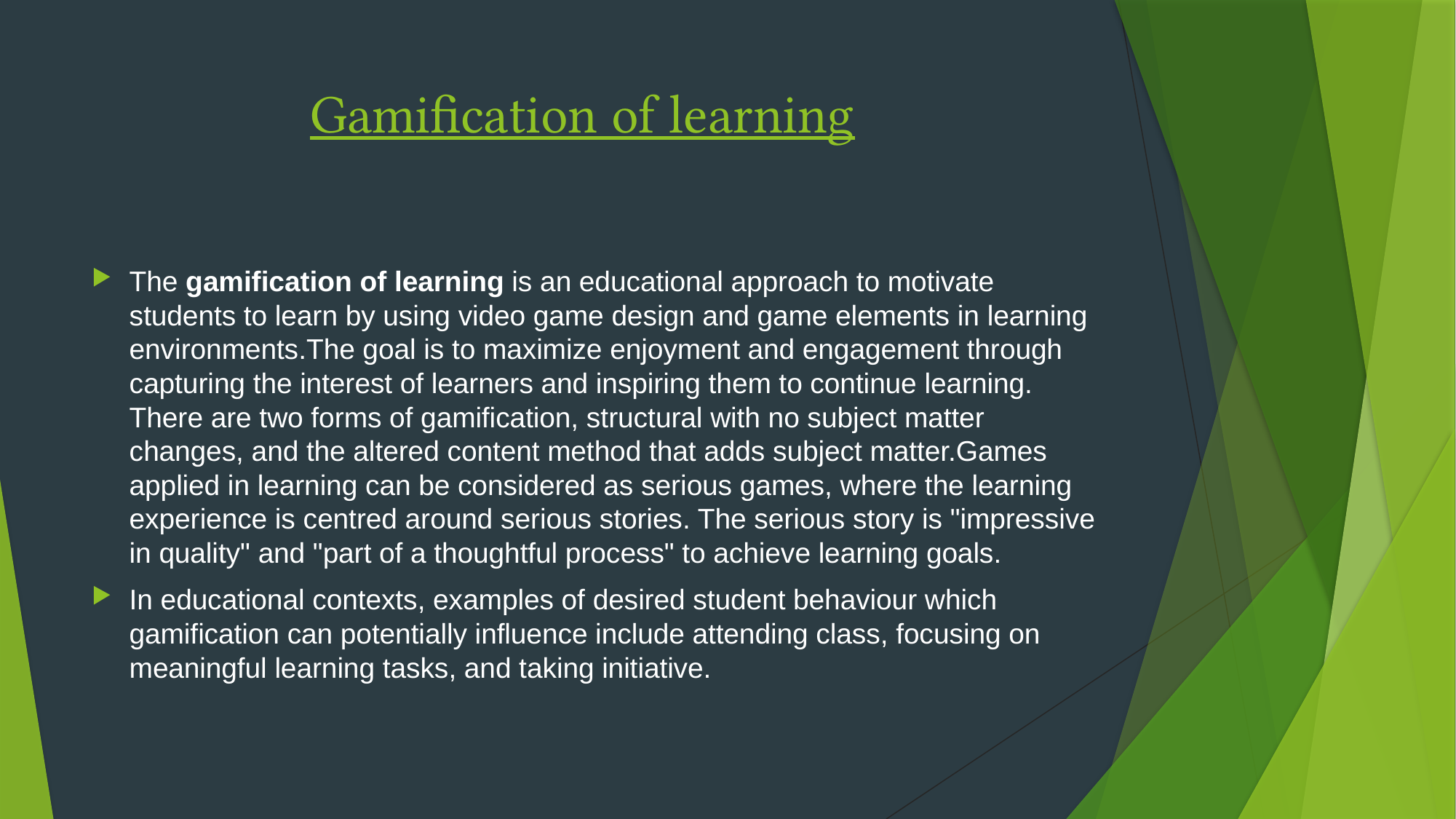

# Gamification of learning
The gamification of learning is an educational approach to motivate students to learn by using video game design and game elements in learning environments.The goal is to maximize enjoyment and engagement through capturing the interest of learners and inspiring them to continue learning. There are two forms of gamification, structural with no subject matter changes, and the altered content method that adds subject matter.Games applied in learning can be considered as serious games, where the learning experience is centred around serious stories. The serious story is "impressive in quality" and "part of a thoughtful process" to achieve learning goals.
In educational contexts, examples of desired student behaviour which gamification can potentially influence include attending class, focusing on meaningful learning tasks, and taking initiative.